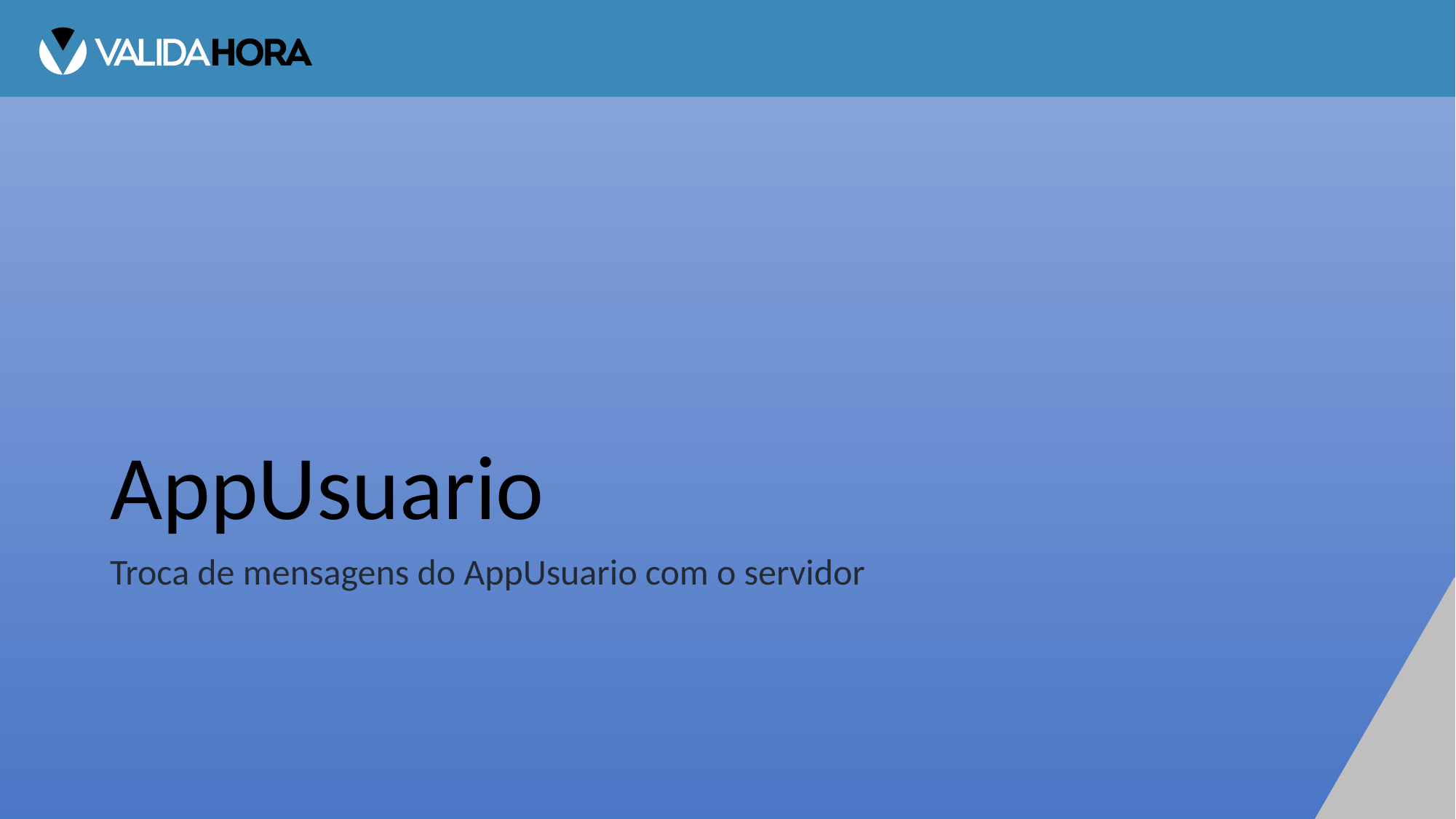

# AppUsuario
Troca de mensagens do AppUsuario com o servidor